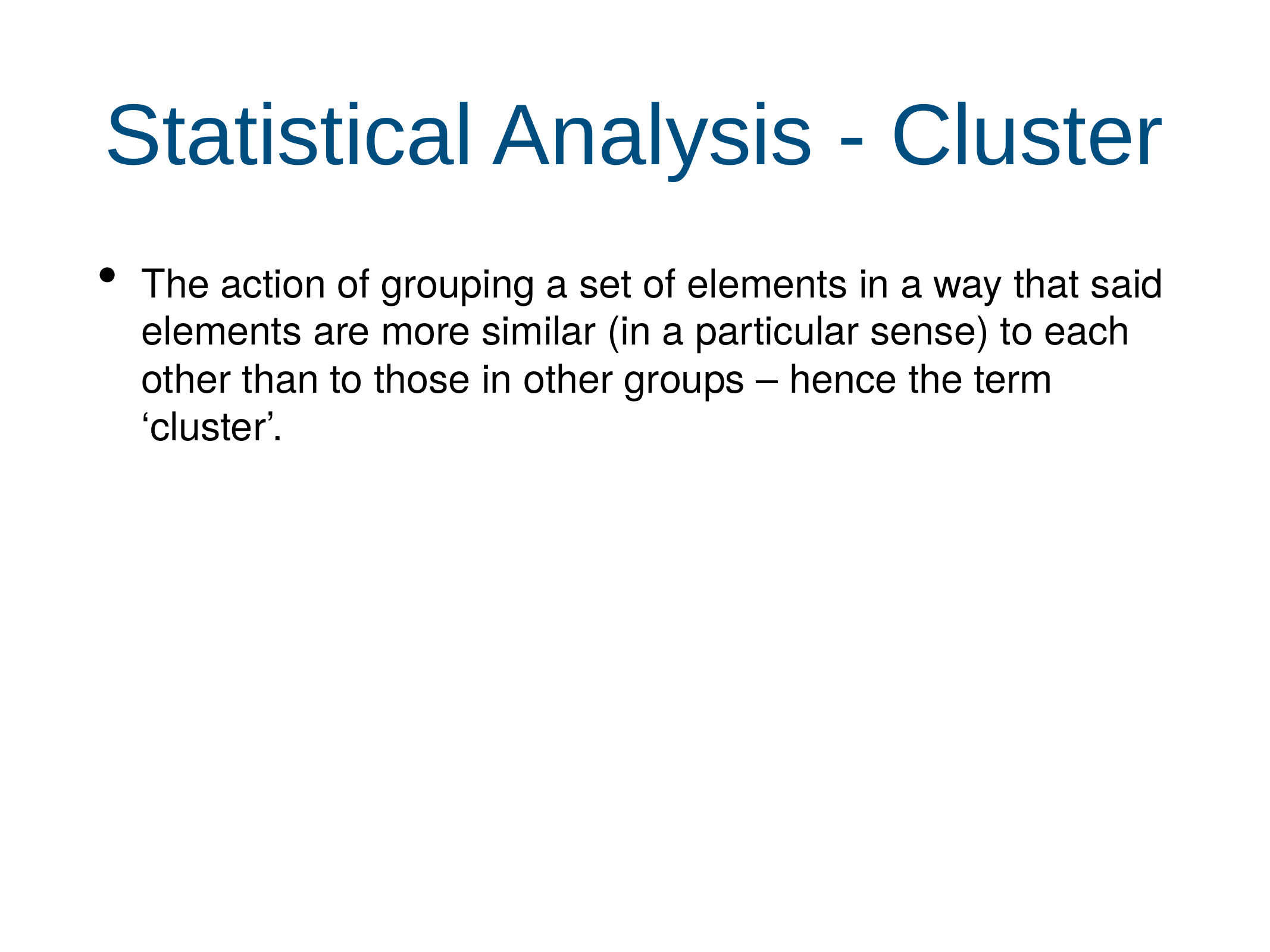

# Statistical Analysis - Cluster
The action of grouping a set of elements in a way that said elements are more similar (in a particular sense) to each other than to those in other groups – hence the term ‘cluster’.